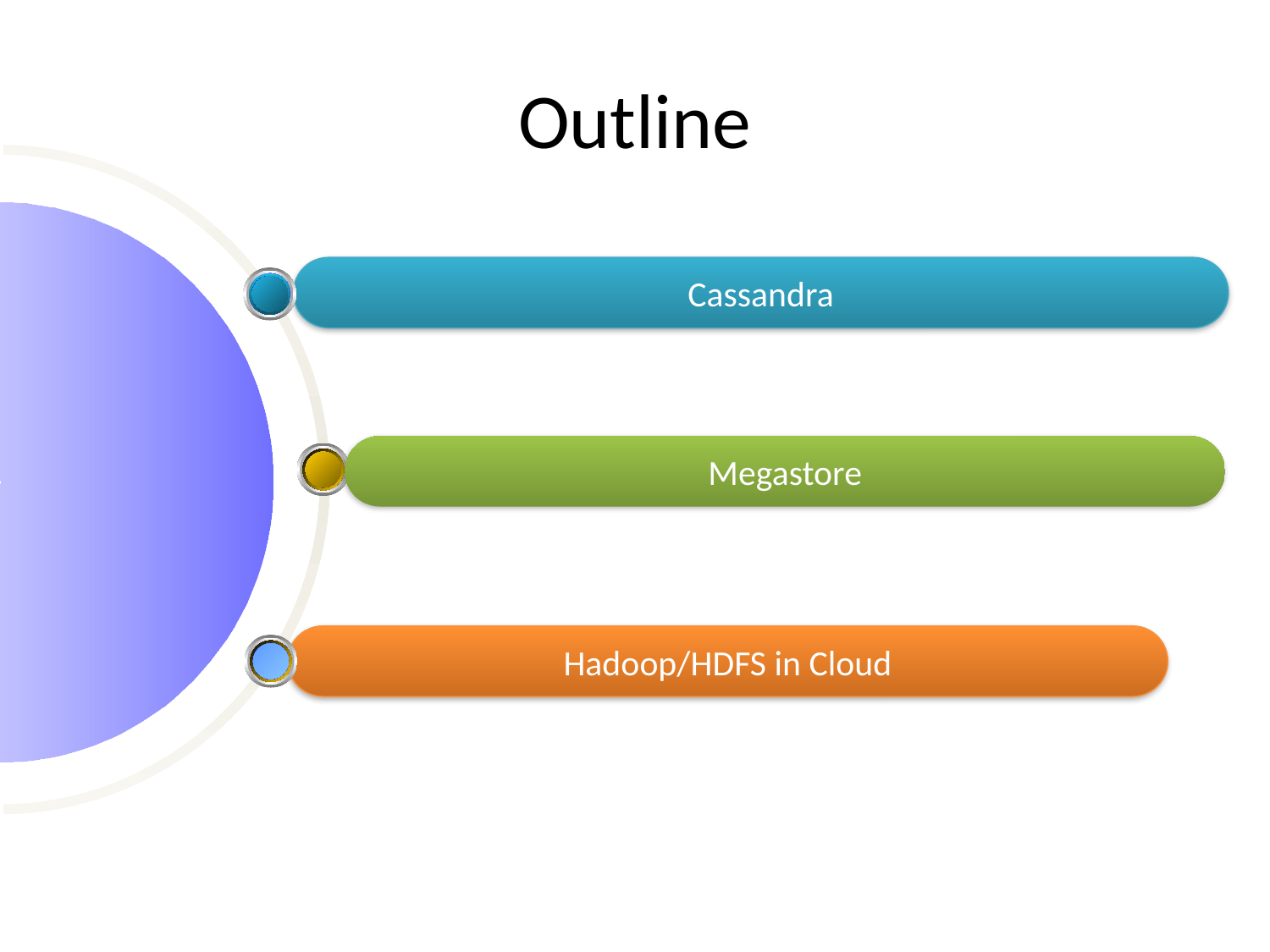

# Outline

Cassandra

Megastore

Hadoop/HDFS in Cloud